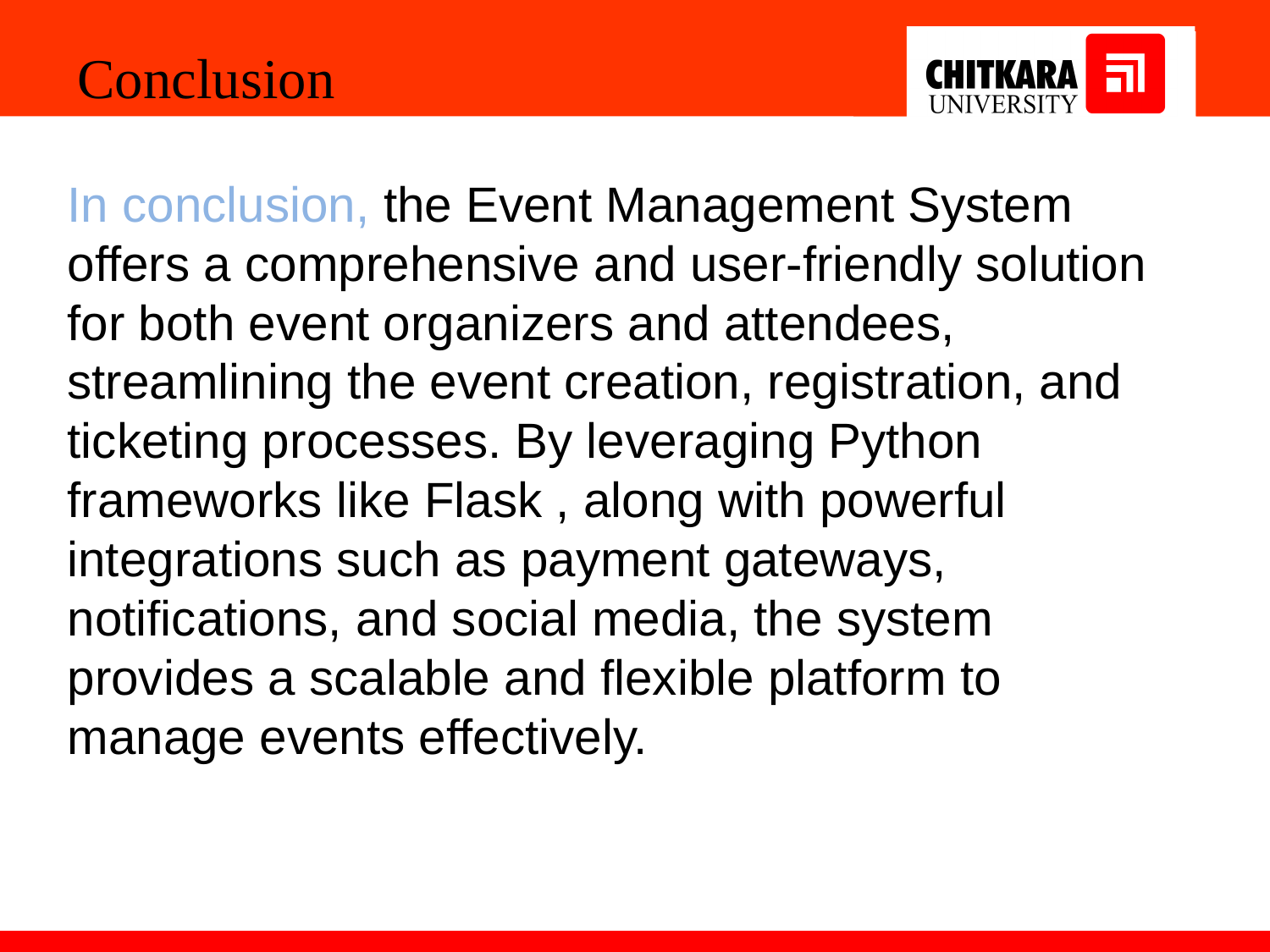

Conclusion
In conclusion, the Event Management System offers a comprehensive and user-friendly solution for both event organizers and attendees, streamlining the event creation, registration, and ticketing processes. By leveraging Python frameworks like Flask , along with powerful integrations such as payment gateways, notifications, and social media, the system provides a scalable and flexible platform to manage events effectively.